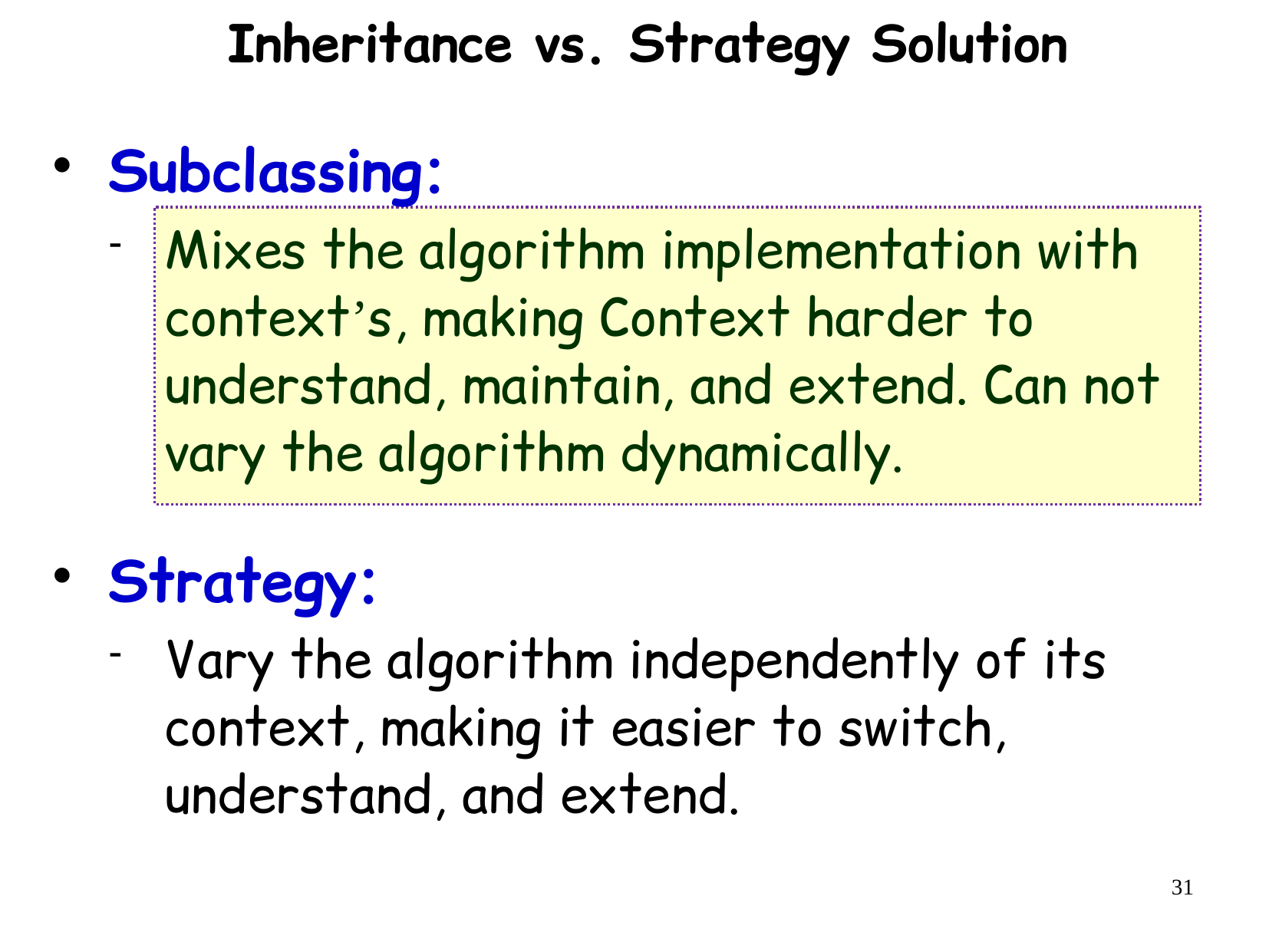

Inheritance vs. Strategy Solution
Subclassing:
Mixes the algorithm implementation with context’s, making Context harder to understand, maintain, and extend. Can not vary the algorithm dynamically.
Strategy:
Vary the algorithm independently of its context, making it easier to switch, understand, and extend.